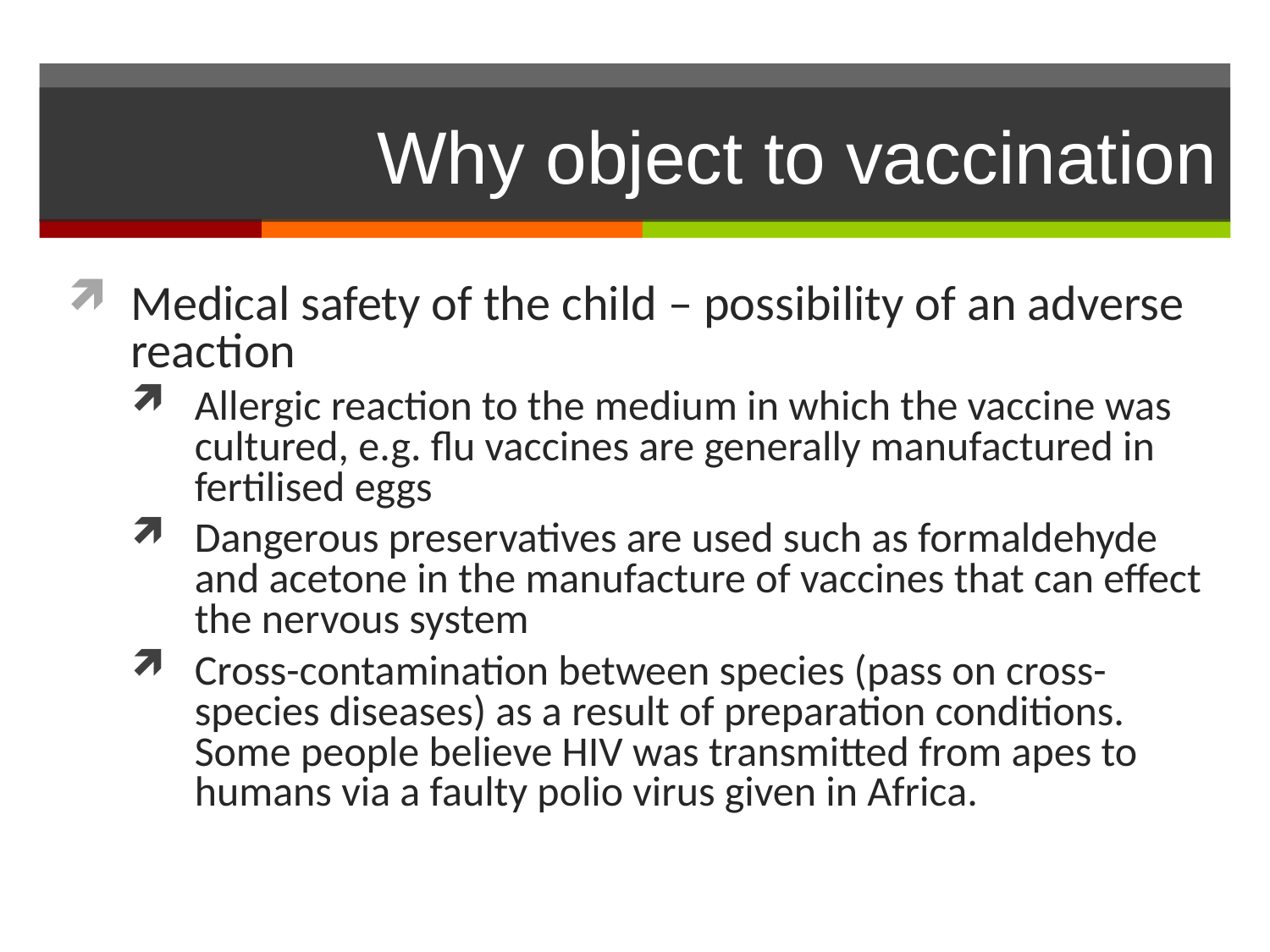

# Why object to vaccination
Medical safety of the child – possibility of an adverse reaction
Allergic reaction to the medium in which the vaccine was cultured, e.g. flu vaccines are generally manufactured in fertilised eggs
Dangerous preservatives are used such as formaldehyde and acetone in the manufacture of vaccines that can effect the nervous system
Cross-contamination between species (pass on cross-species diseases) as a result of preparation conditions. Some people believe HIV was transmitted from apes to humans via a faulty polio virus given in Africa.